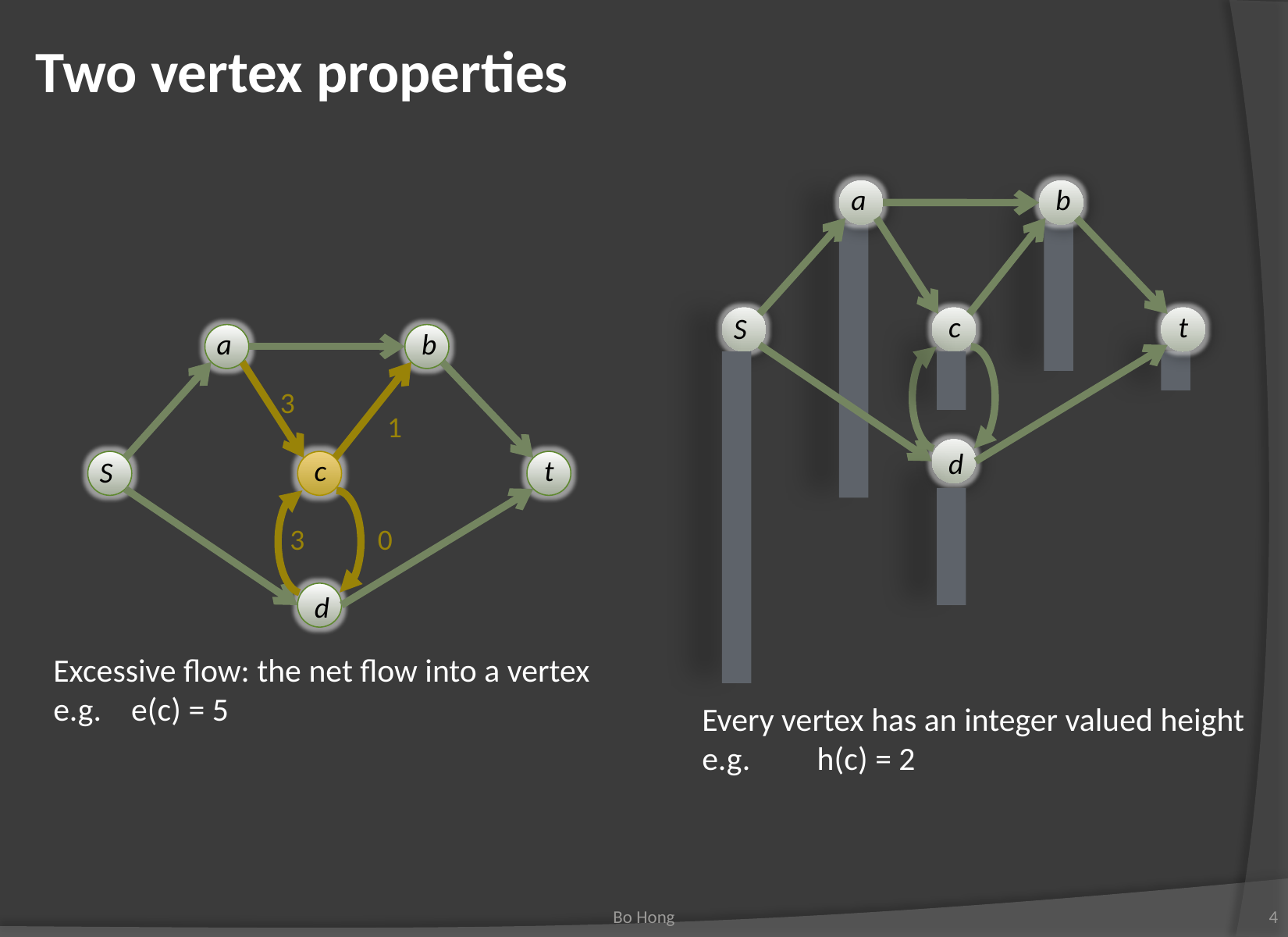

# Two vertex properties
a

b

c

t

S

d

a

b

3
1
c

t

S

3
0

d
Excessive flow: the net flow into a vertex
e.g.    e(c) = 5
Every vertex has an integer valued height
e.g.         h(c) = 2
Bo Hong
4